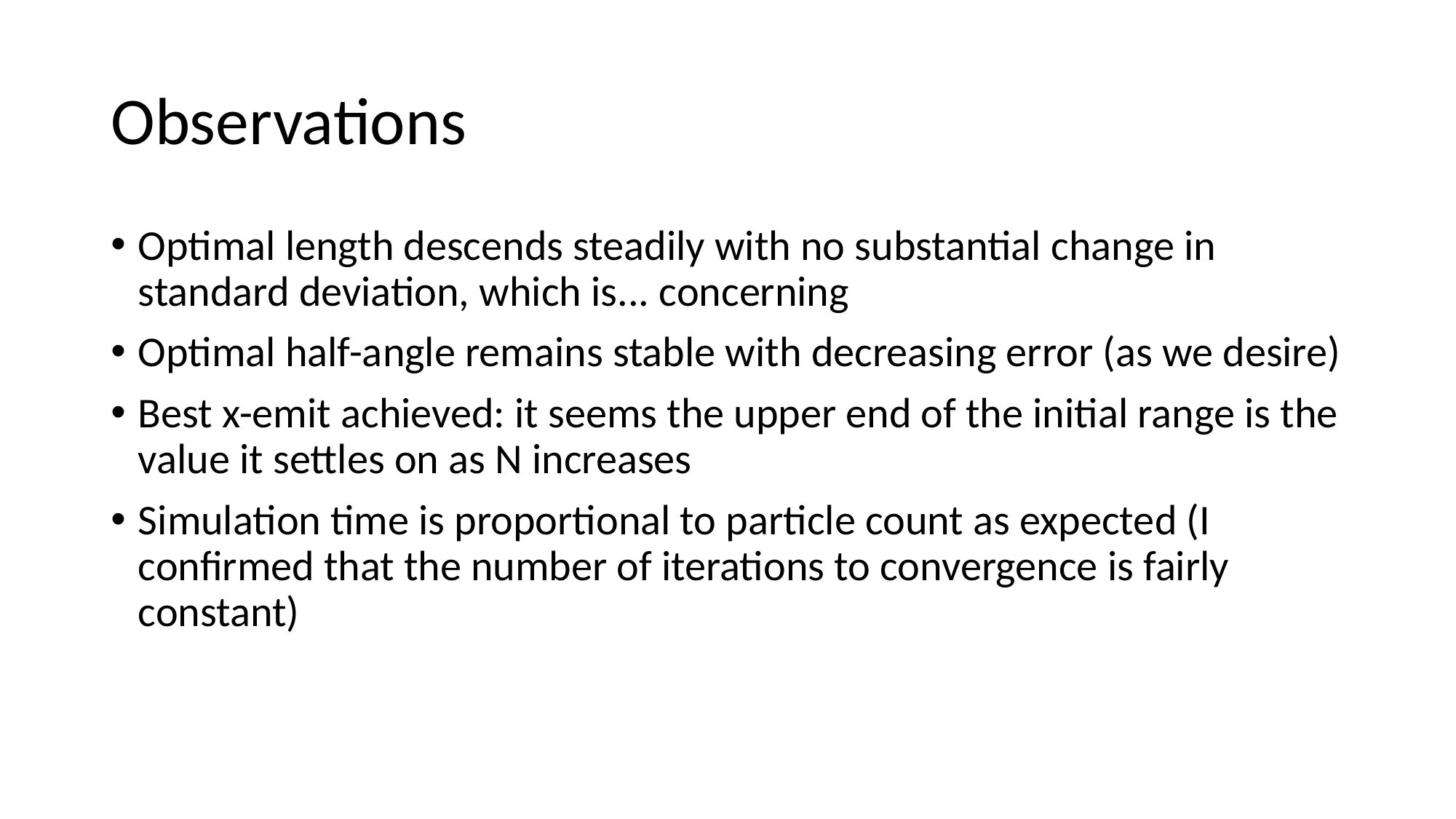

# Observations
Optimal length descends steadily with no substantial change in standard deviation, which is... concerning
Optimal half-angle remains stable with decreasing error (as we desire)
Best x-emit achieved: it seems the upper end of the initial range is the value it settles on as N increases
Simulation time is proportional to particle count as expected (I confirmed that the number of iterations to convergence is fairly constant)